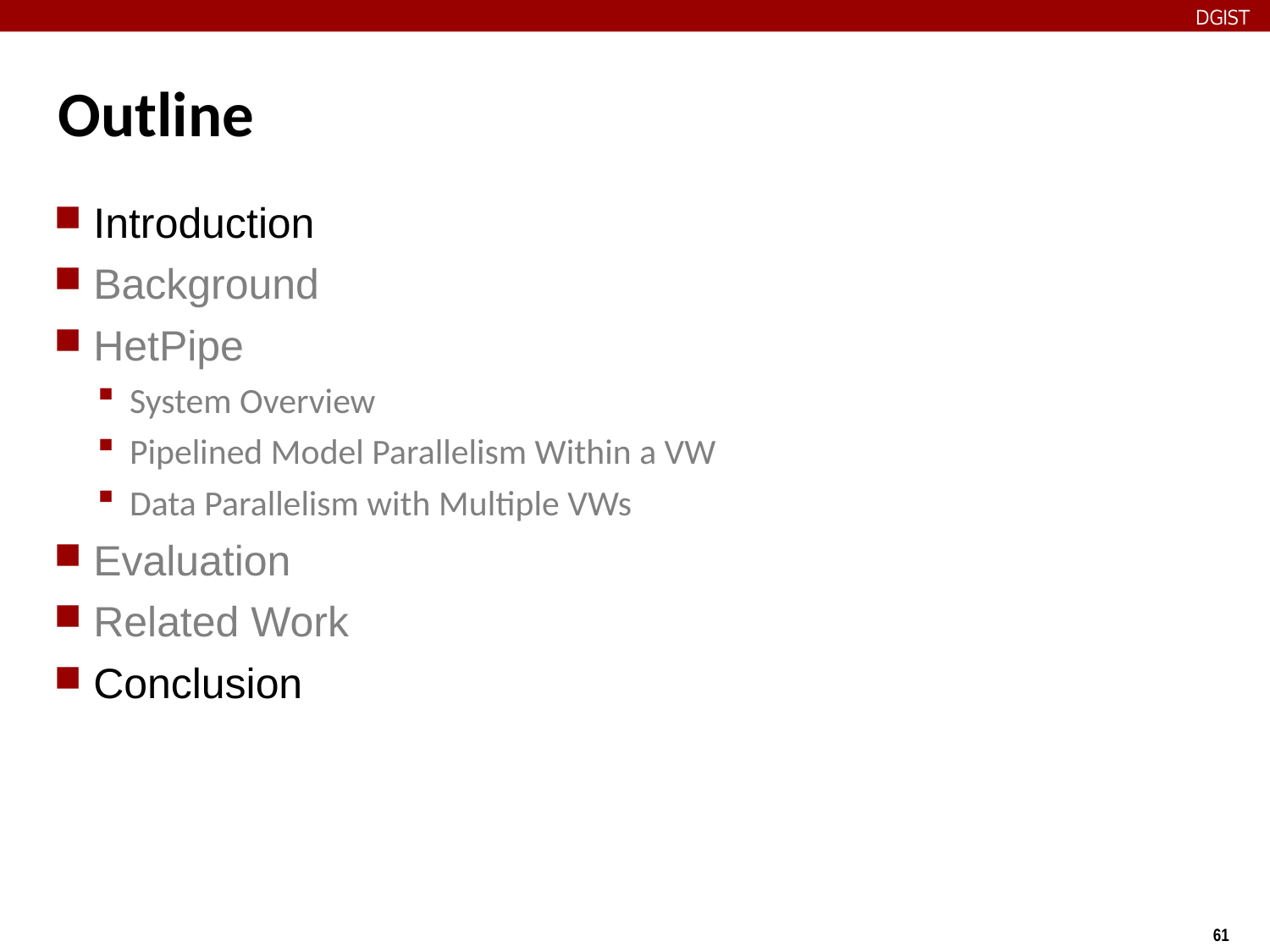

DGIST
# Outline
Introduction
Background
HetPipe
System Overview
Pipelined Model Parallelism Within a VW
Data Parallelism with Multiple VWs
Evaluation
Related Work
Conclusion